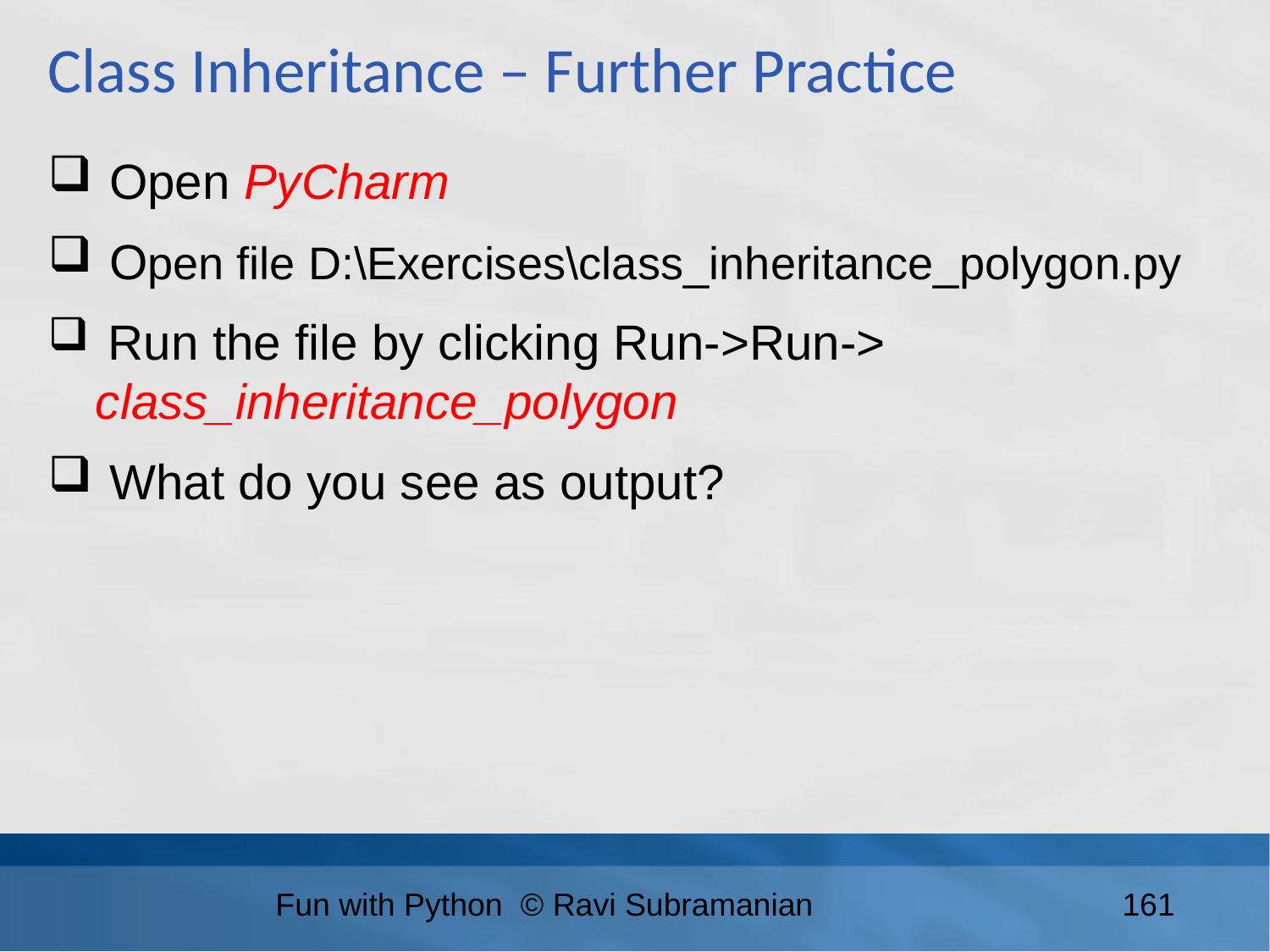

Class Inheritance – Further Practice
 Open PyCharm
 Open file D:\Exercises\class_inheritance_polygon.py
 Run the file by clicking Run->Run-> class_inheritance_polygon
 What do you see as output?